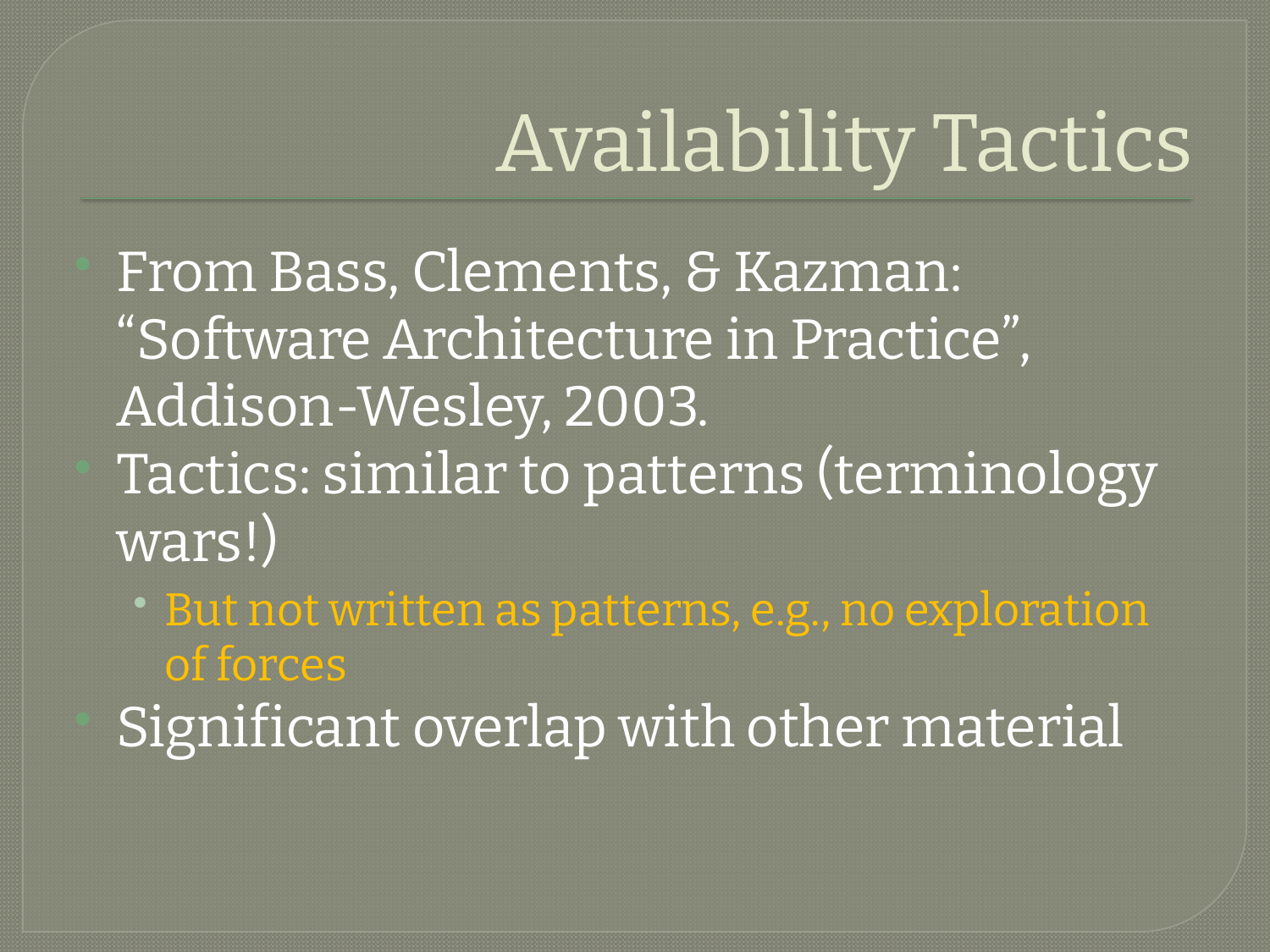

# Availability Tactics
From Bass, Clements, & Kazman: “Software Architecture in Practice”, Addison-Wesley, 2003.
Tactics: similar to patterns (terminology wars!)
But not written as patterns, e.g., no exploration of forces
Significant overlap with other material